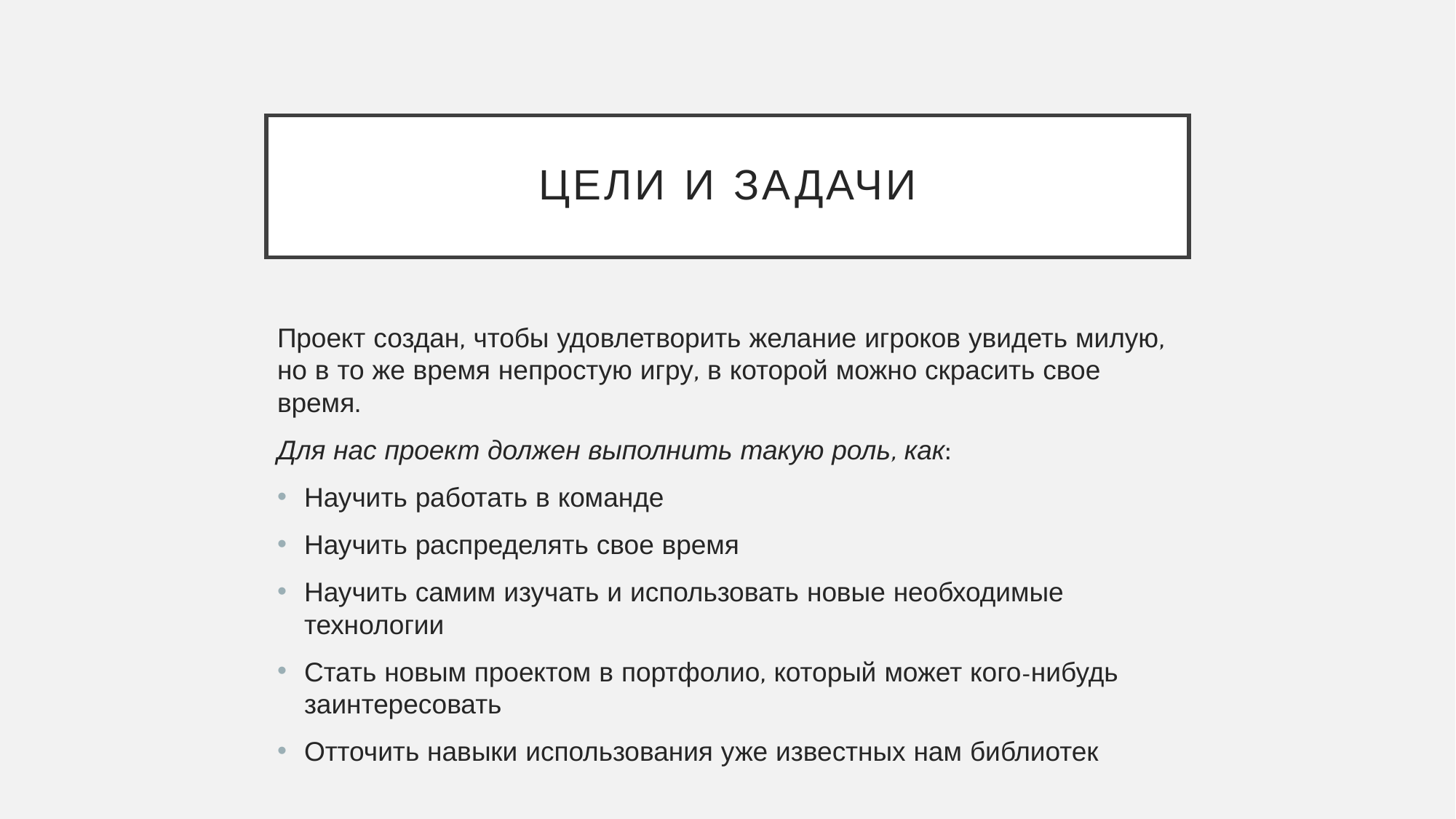

# Цели и задачи
Проект создан, чтобы удовлетворить желание игроков увидеть милую, но в то же время непростую игру, в которой можно скрасить свое время.
Для нас проект должен выполнить такую роль, как:
Научить работать в команде
Научить распределять свое время
Научить самим изучать и использовать новые необходимые технологии
Стать новым проектом в портфолио, который может кого-нибудь заинтересовать
Отточить навыки использования уже известных нам библиотек